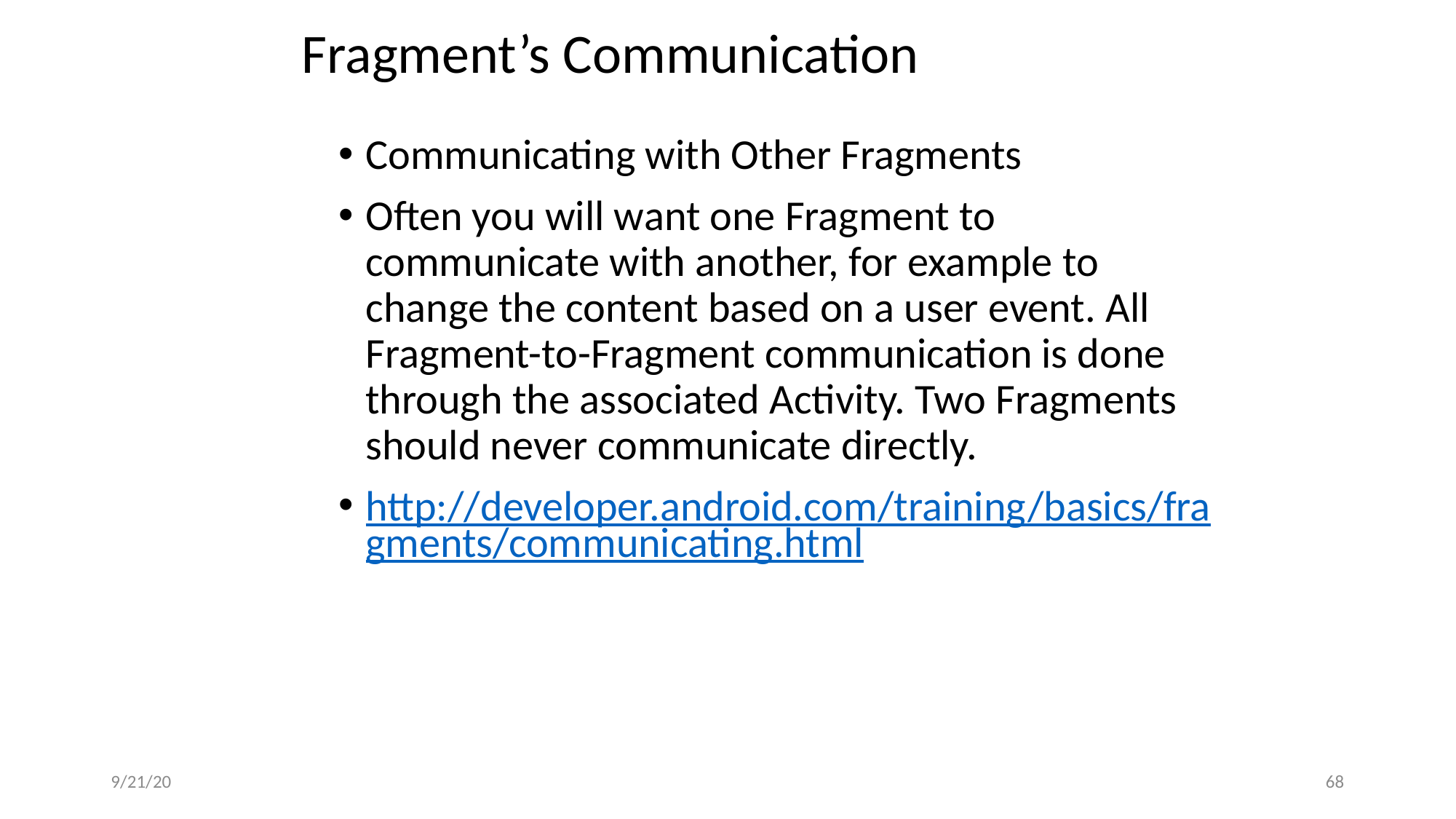

# Fragment’s Communication
Communicating with Other Fragments
Often you will want one Fragment to communicate with another, for example to change the content based on a user event. All Fragment-to-Fragment communication is done through the associated Activity. Two Fragments should never communicate directly.
http://developer.android.com/training/basics/fragments/communicating.html
9/21/20
68